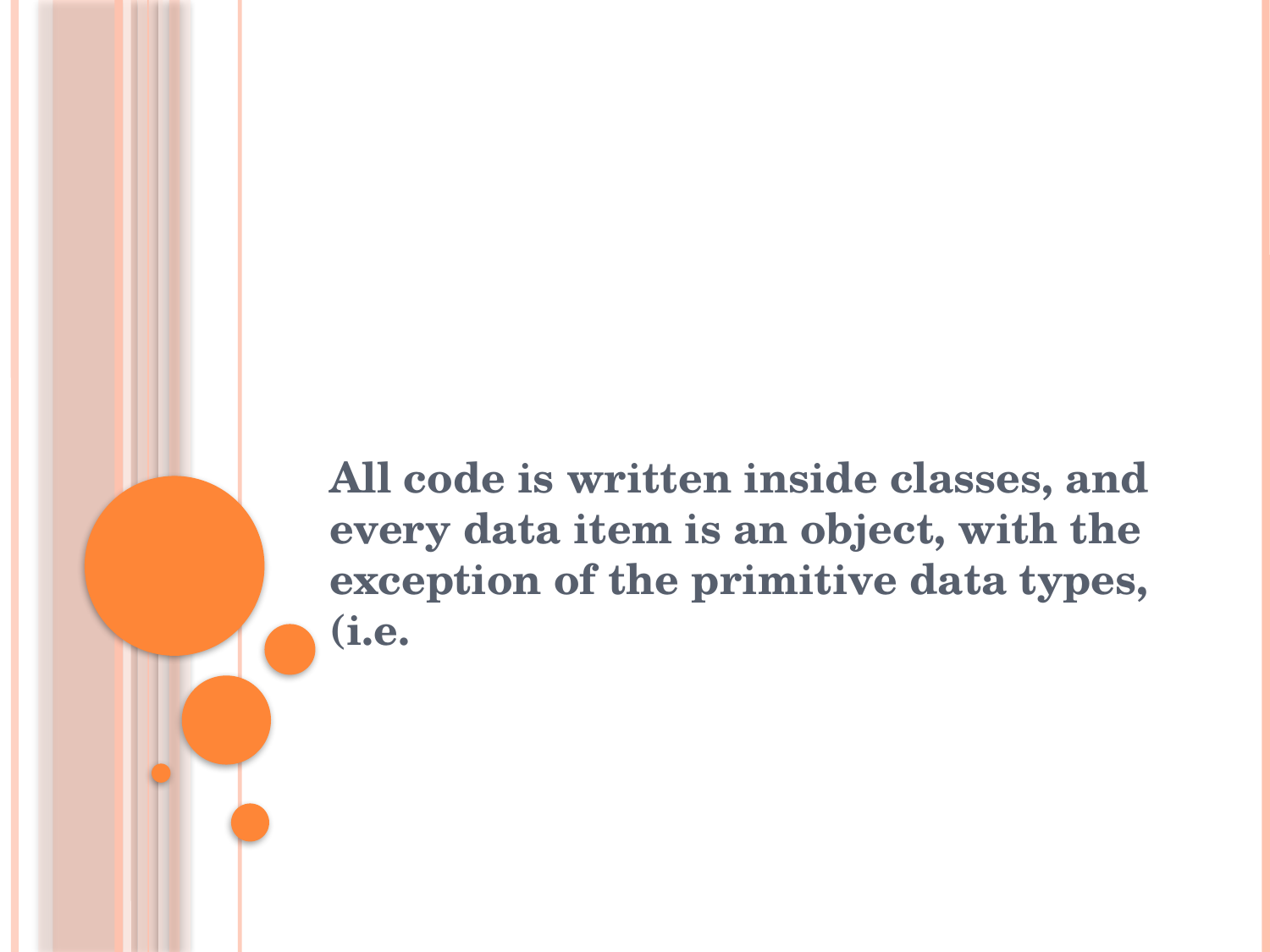

#
All code is written inside classes, and every data item is an object, with the exception of the primitive data types, (i.e.